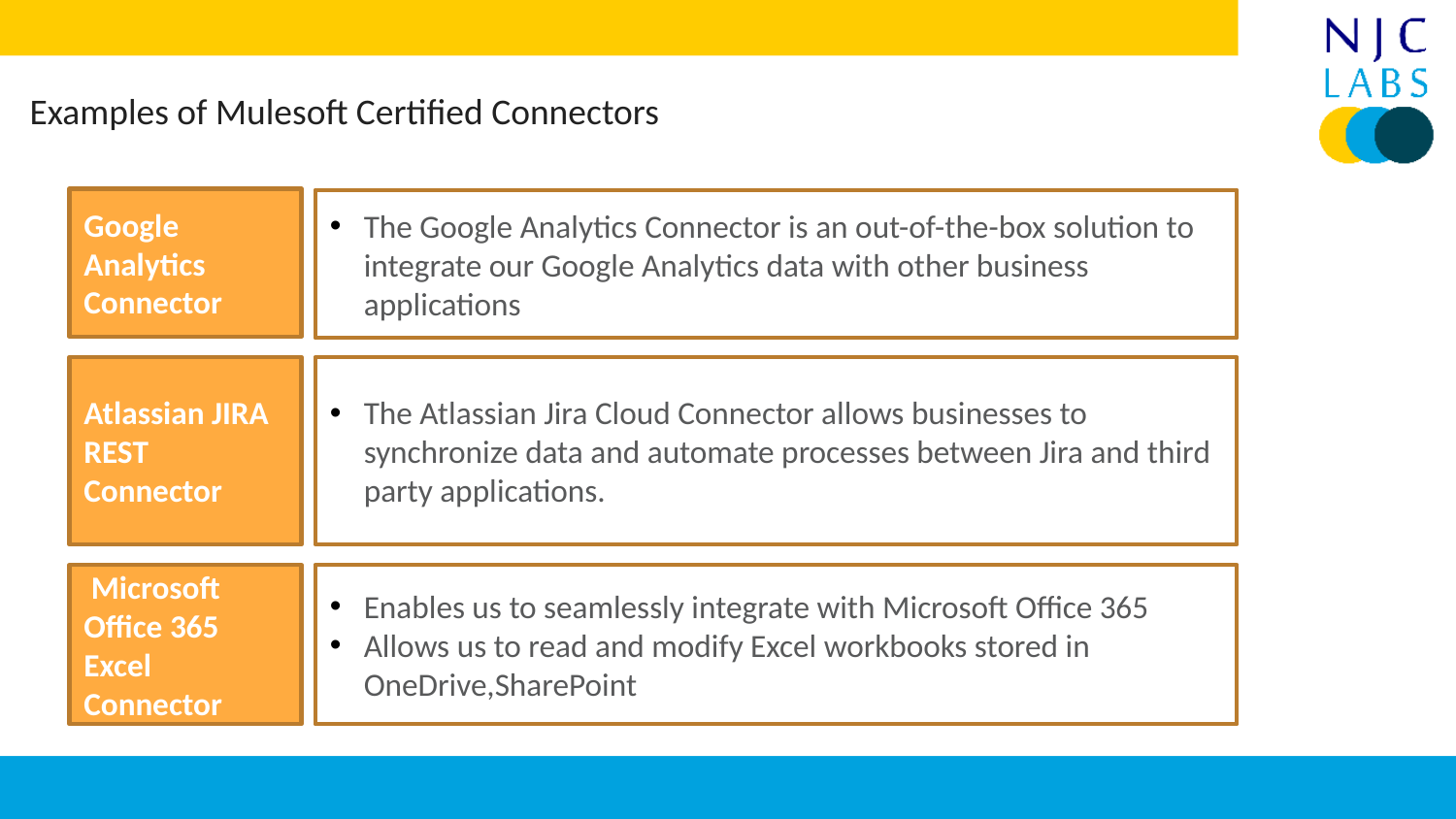

Examples of Mulesoft Certified Connectors

Google Analytics Connector
The Google Analytics Connector is an out-of-the-box solution to integrate our Google Analytics data with other business applications
Atlassian JIRA REST Connector
The Atlassian Jira Cloud Connector allows businesses to synchronize data and automate processes between Jira and third party applications.
 Microsoft Office 365 Excel Connector
Enables us to seamlessly integrate with Microsoft Office 365
Allows us to read and modify Excel workbooks stored in OneDrive,SharePoint